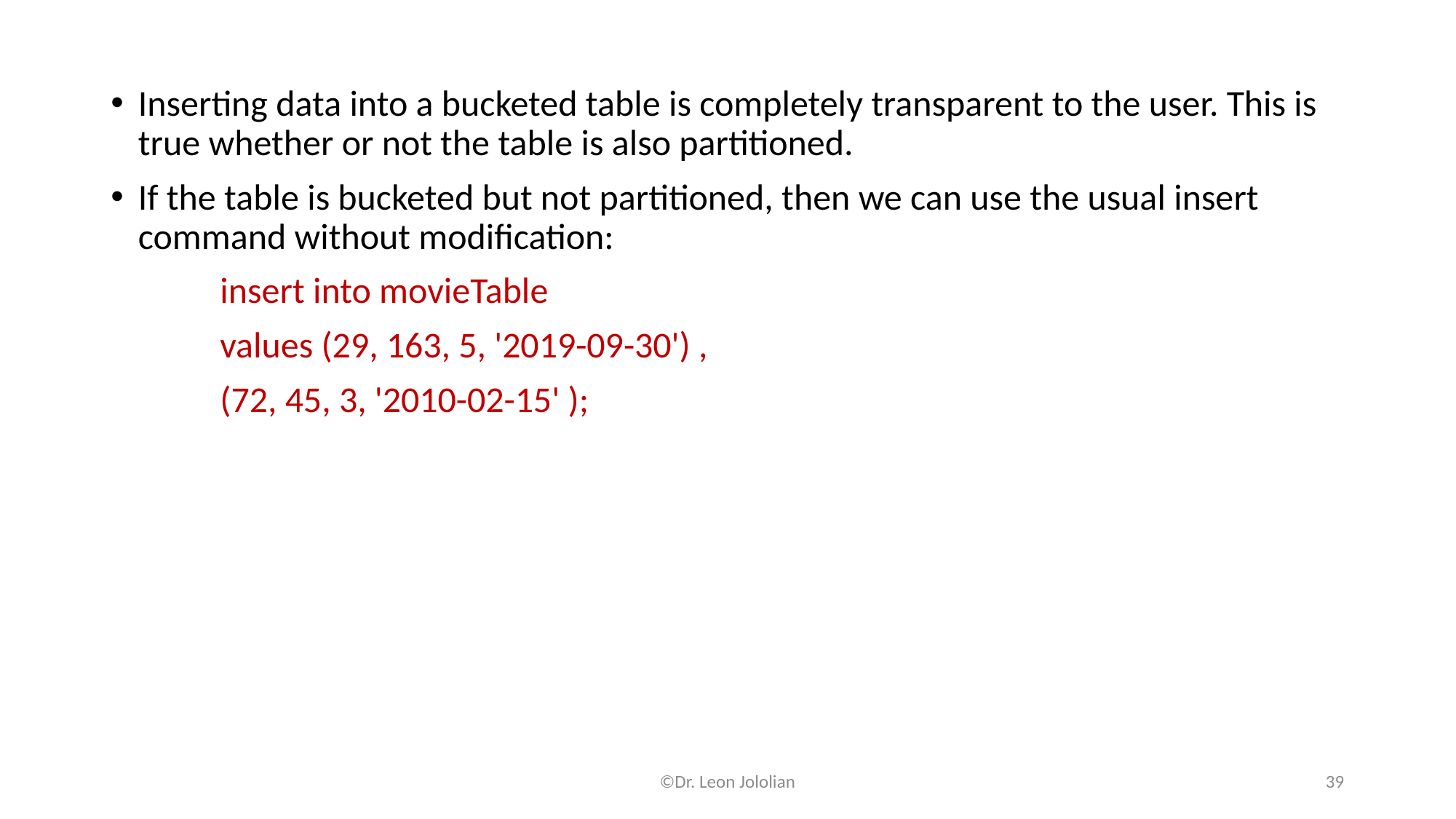

Inserting data into a bucketed table is completely transparent to the user. This is true whether or not the table is also partitioned.
If the table is bucketed but not partitioned, then we can use the usual insert command without modification:
	insert into movieTable
	values (29, 163, 5, '2019-09-30') ,
	(72, 45, 3, '2010-02-15' );
©Dr. Leon Jololian
39